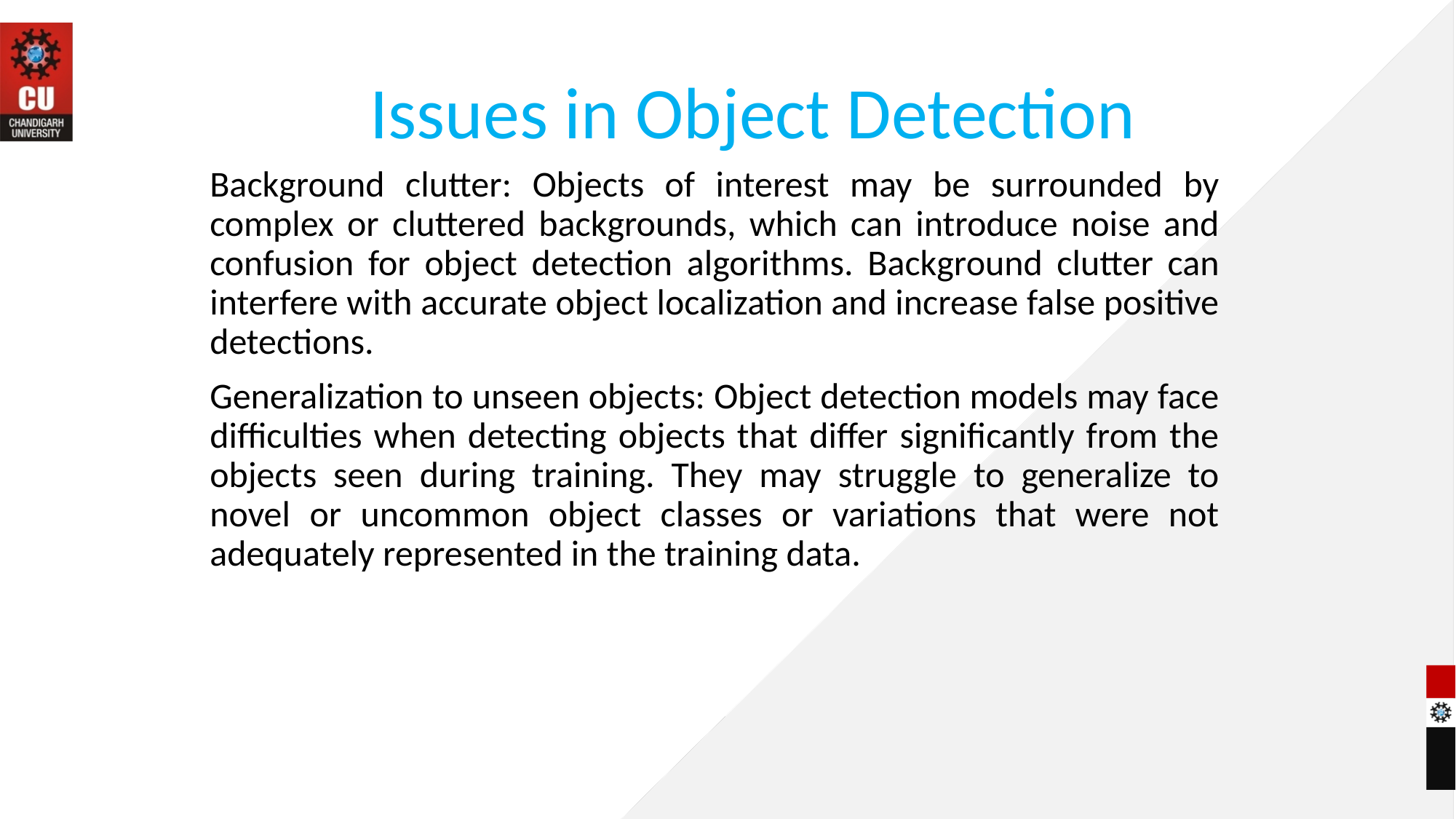

# Issues in Object Detection
Background clutter: Objects of interest may be surrounded by complex or cluttered backgrounds, which can introduce noise and confusion for object detection algorithms. Background clutter can interfere with accurate object localization and increase false positive detections.
Generalization to unseen objects: Object detection models may face difficulties when detecting objects that differ significantly from the objects seen during training. They may struggle to generalize to novel or uncommon object classes or variations that were not adequately represented in the training data.